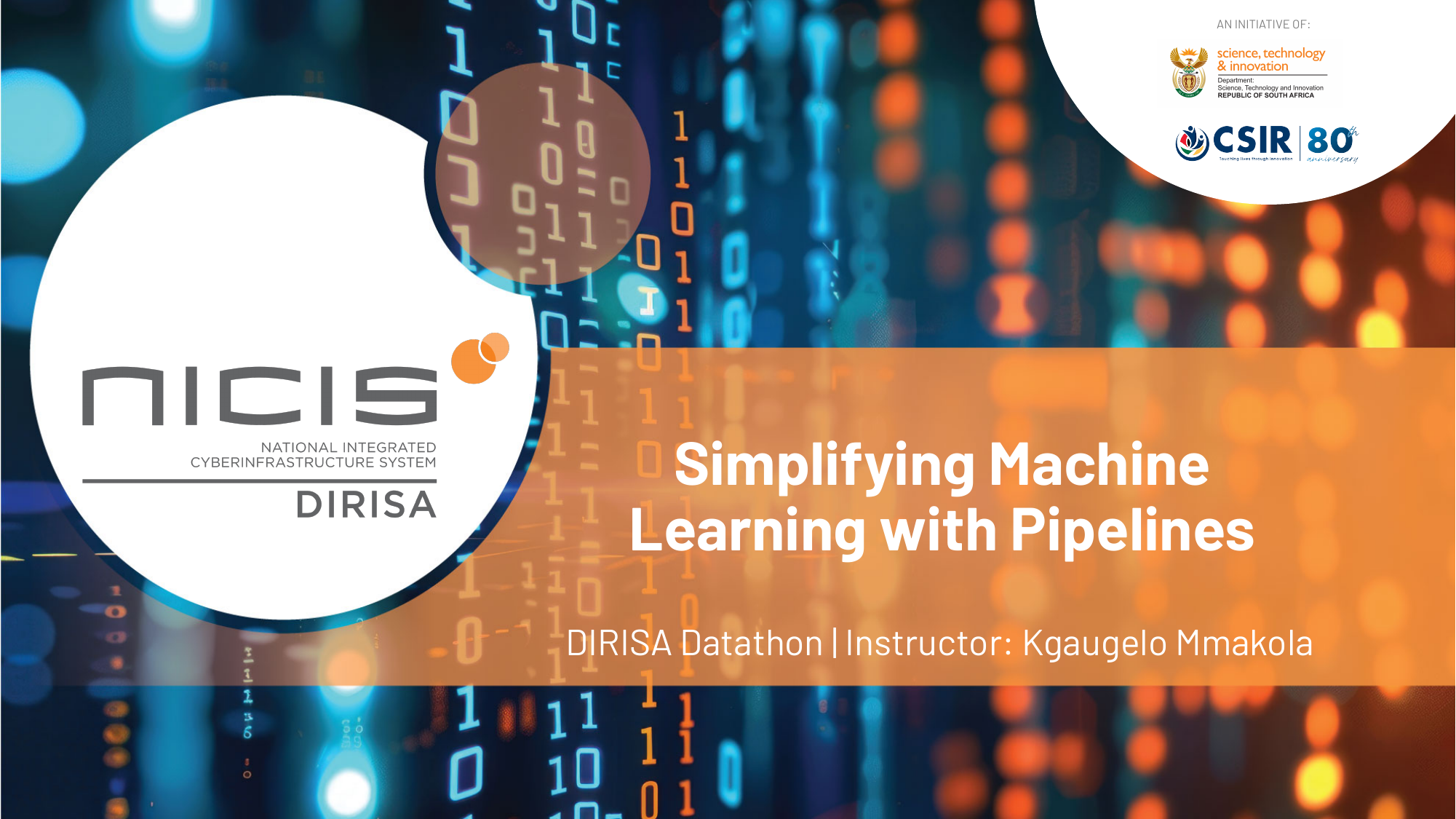

# Simplifying Machine Learning with Pipelines
DIRISA Datathon | Instructor: Kgaugelo Mmakola